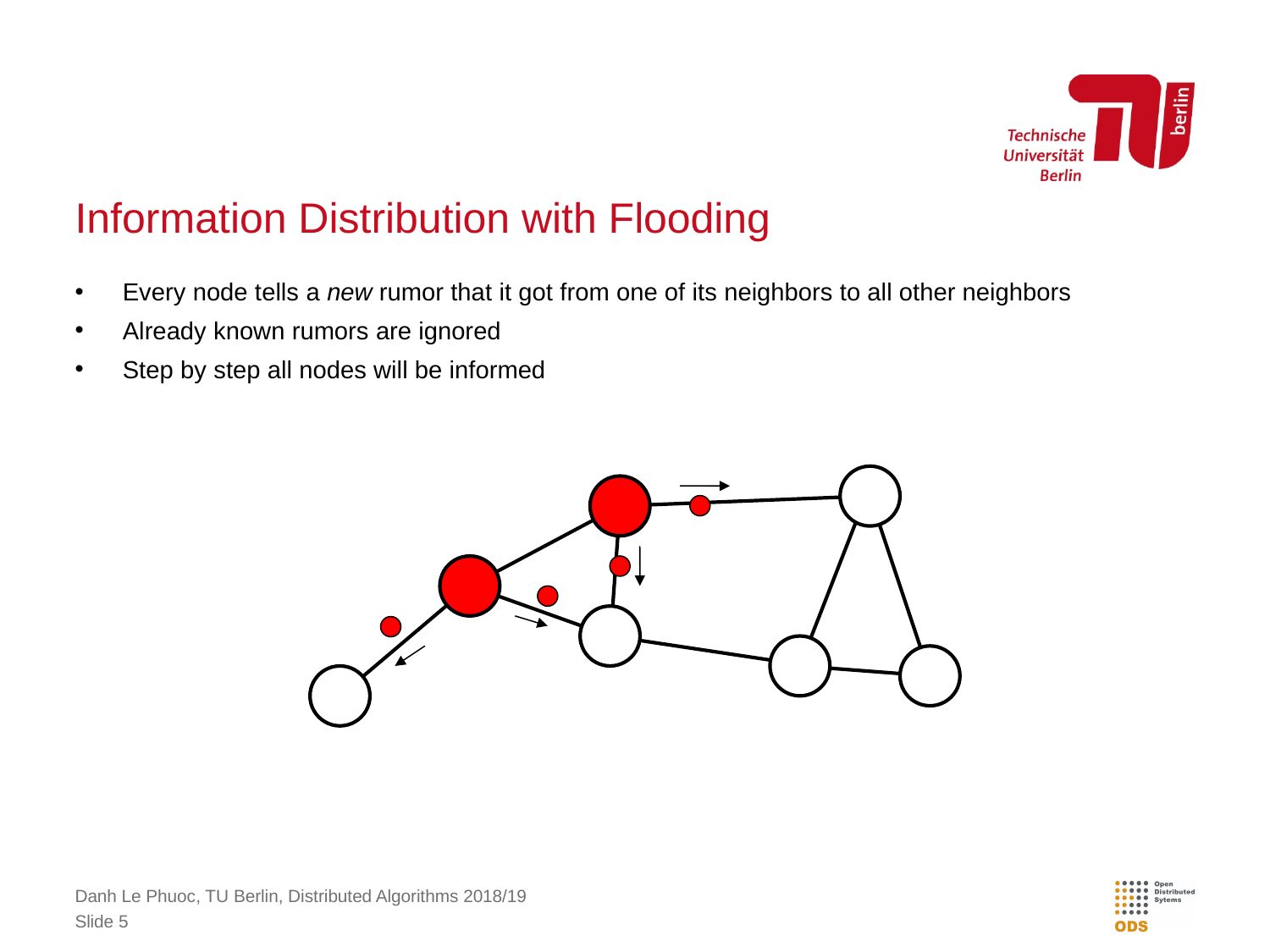

# Information Distribution with Flooding
Every node tells a new rumor that it got from one of its neighbors to all other neighbors
Already known rumors are ignored
Step by step all nodes will be informed

Danh Le Phuoc, TU Berlin, Distributed Algorithms 2018/19
Slide 5